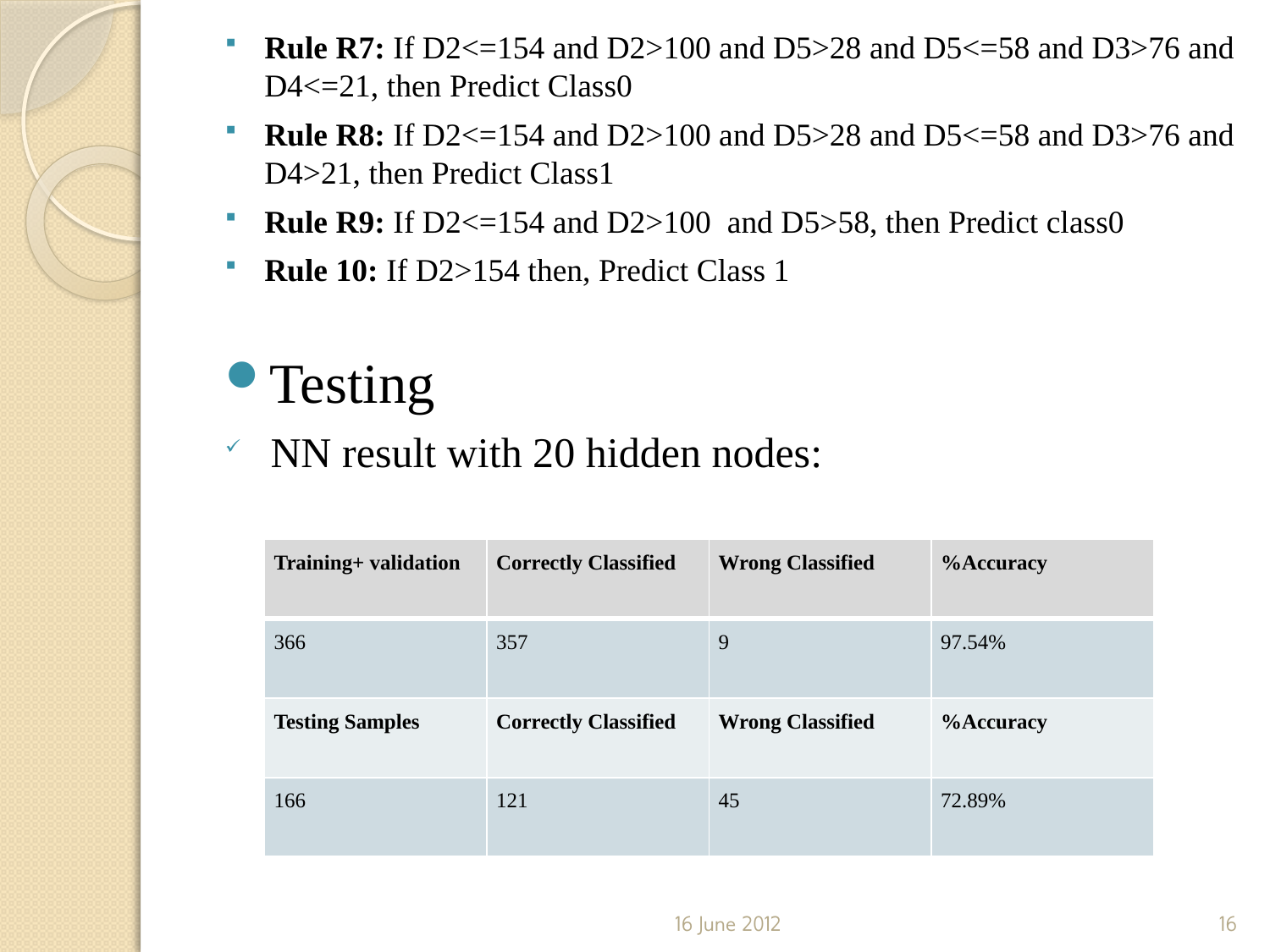

Rule R7: If D2<=154 and D2>100 and D5>28 and D5<=58 and D3>76 and D4<=21, then Predict Class0
Rule R8: If D2<=154 and D2>100 and D5>28 and D5<=58 and D3>76 and D4>21, then Predict Class1
Rule R9: If D2<=154 and D2>100  and D5>58, then Predict class0
Rule 10: If D2>154 then, Predict Class 1

Testing
 NN result with 20 hidden nodes:
| Training+ validation | Correctly Classified | Wrong Classified | %Accuracy |
| --- | --- | --- | --- |
| 366 | 357 | 9 | 97.54% |
| Testing Samples | Correctly Classified | Wrong Classified | %Accuracy |
| 166 | 121 | 45 | 72.89% |
16 June 2012
16